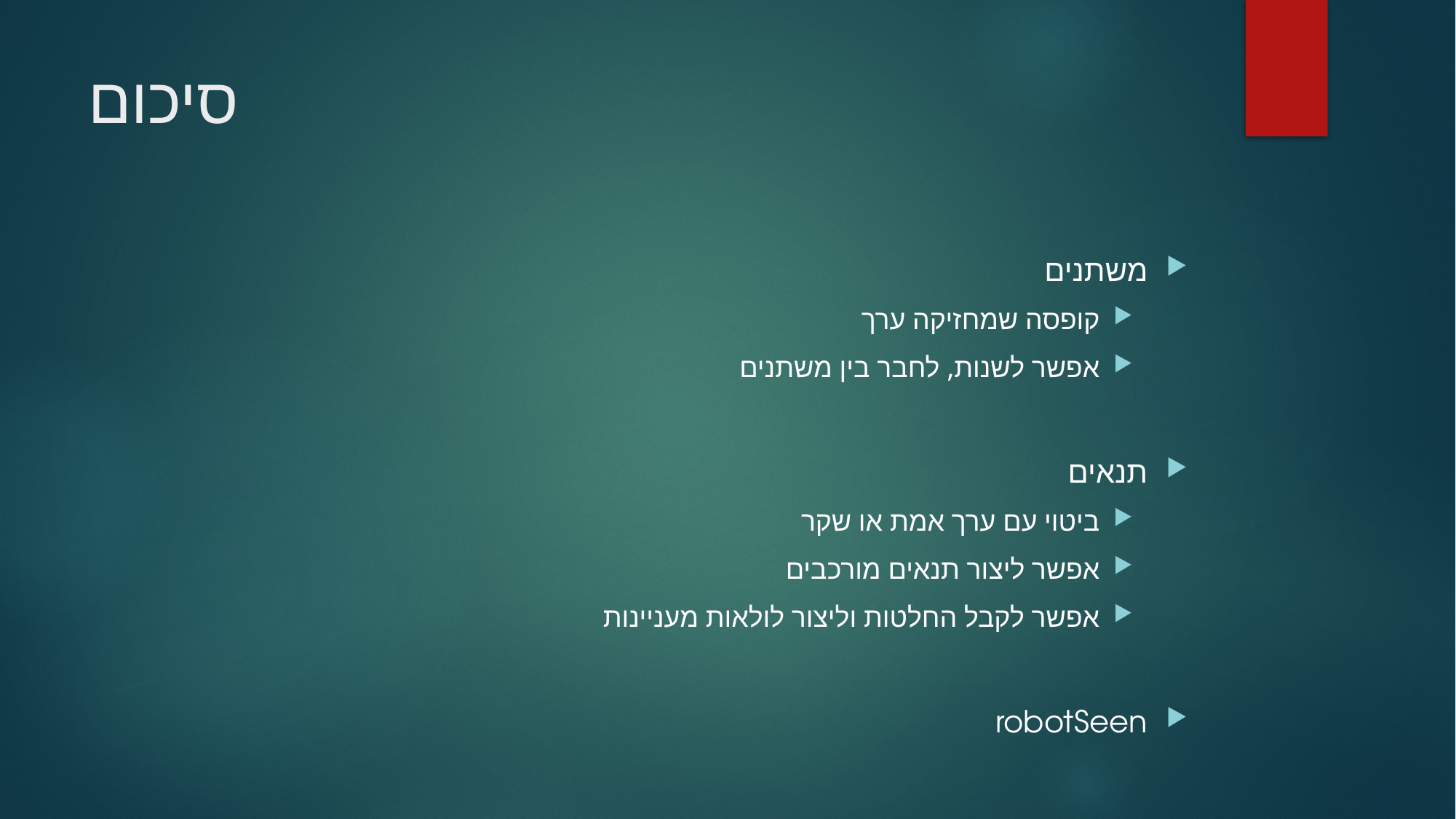

# סיכום
משתנים
קופסה שמחזיקה ערך
אפשר לשנות, לחבר בין משתנים

תנאים
ביטוי עם ערך אמת או שקר
אפשר ליצור תנאים מורכבים
אפשר לקבל החלטות וליצור לולאות מעניינות

robotSeen